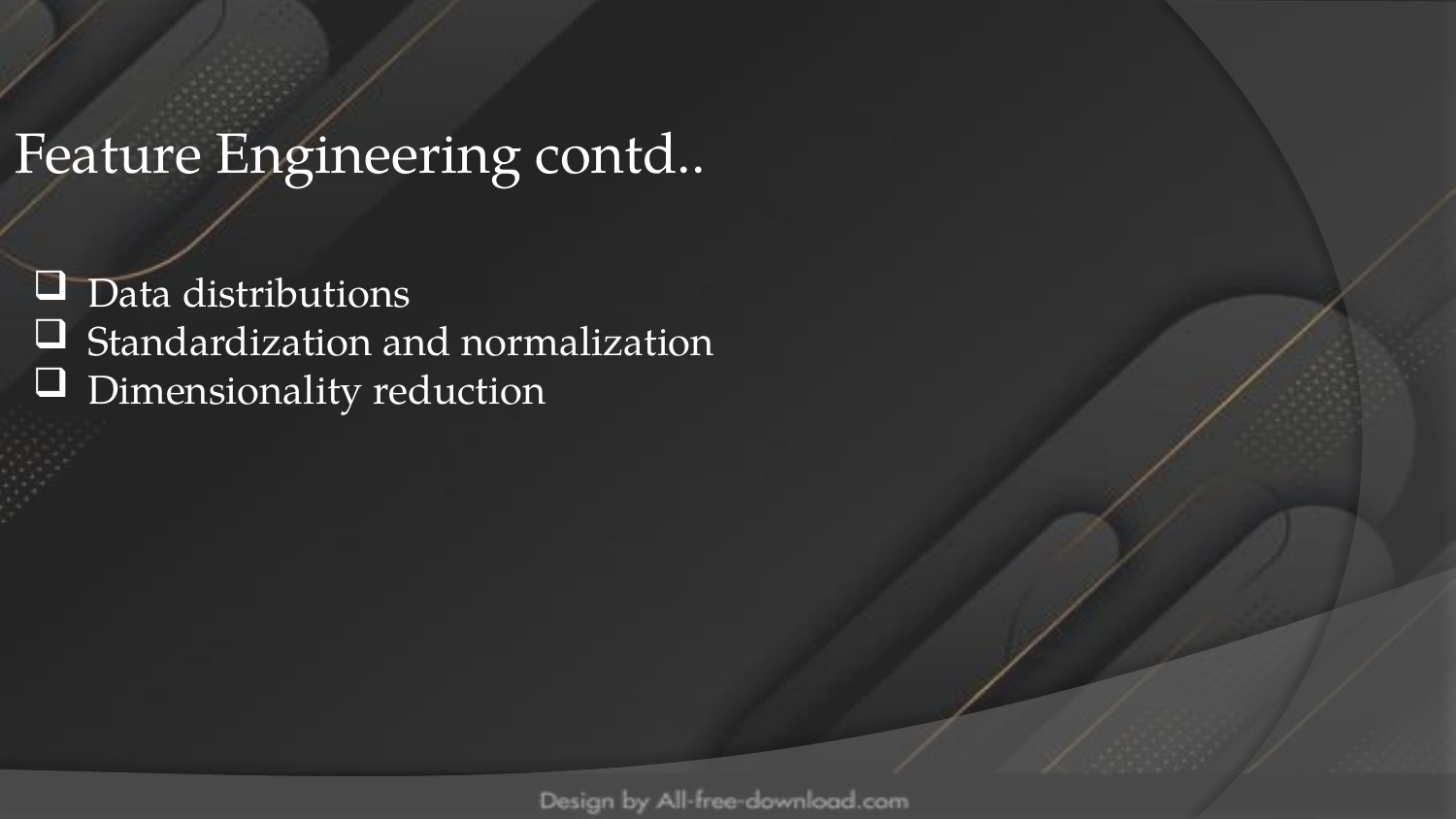

Feature Engineering contd..
Data distributions
Standardization and normalization
Dimensionality reduction